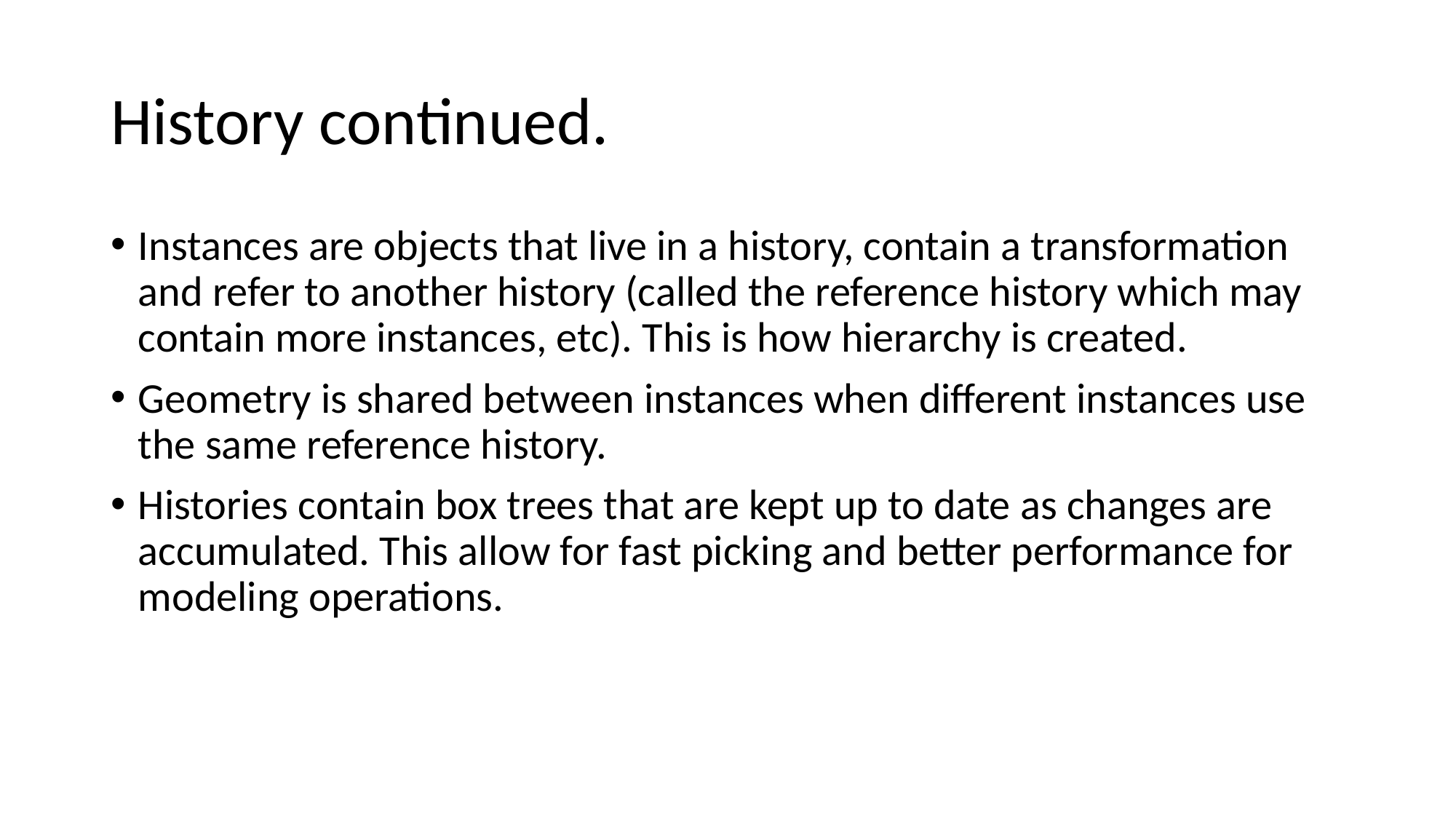

# History continued.
Instances are objects that live in a history, contain a transformation and refer to another history (called the reference history which may contain more instances, etc). This is how hierarchy is created.
Geometry is shared between instances when different instances use the same reference history.
Histories contain box trees that are kept up to date as changes are accumulated. This allow for fast picking and better performance for modeling operations.